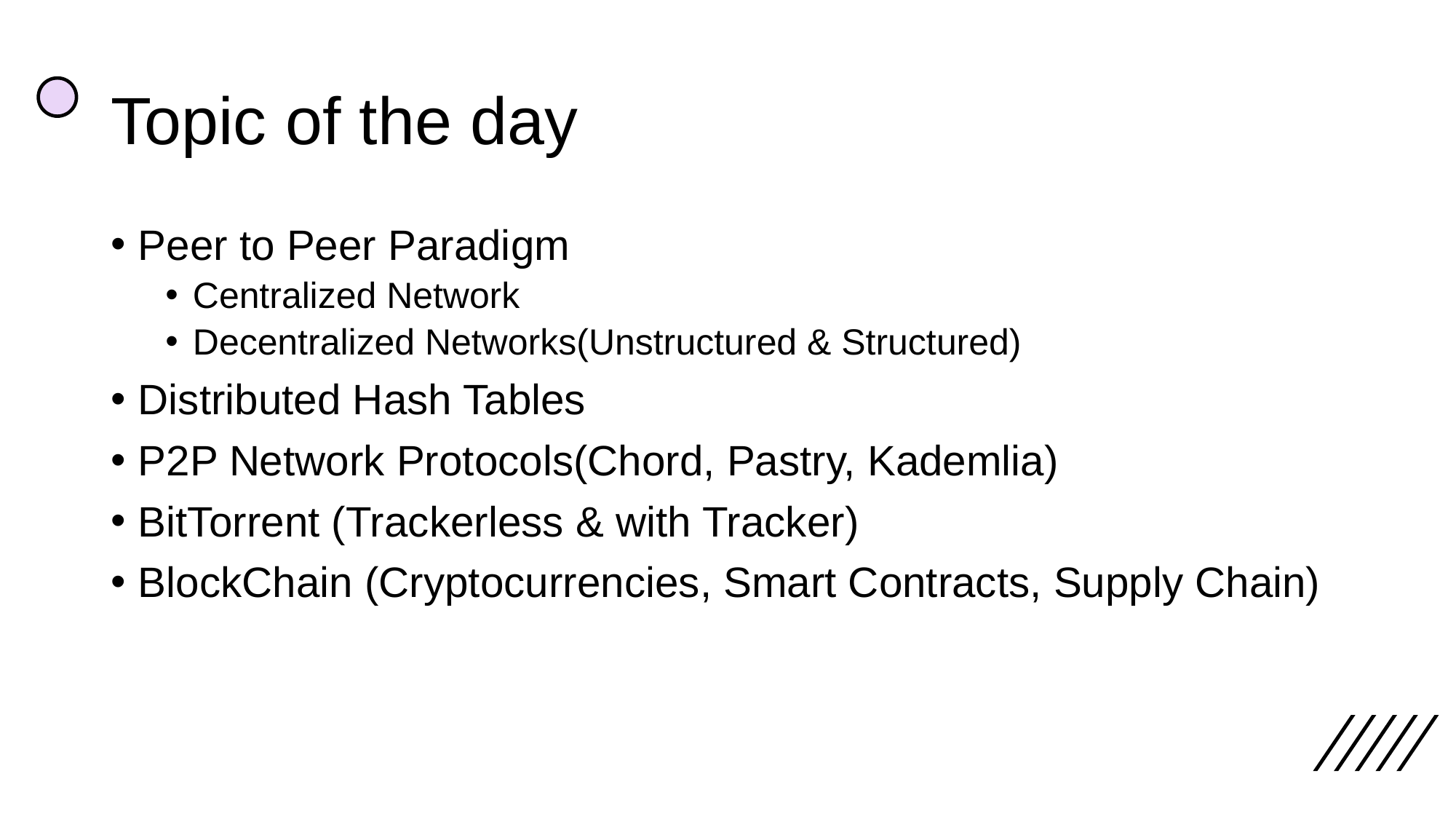

# Topic of the day
Peer to Peer Paradigm
Centralized Network
Decentralized Networks(Unstructured & Structured)
Distributed Hash Tables
P2P Network Protocols(Chord, Pastry, Kademlia)
BitTorrent (Trackerless & with Tracker)
BlockChain (Cryptocurrencies, Smart Contracts, Supply Chain)